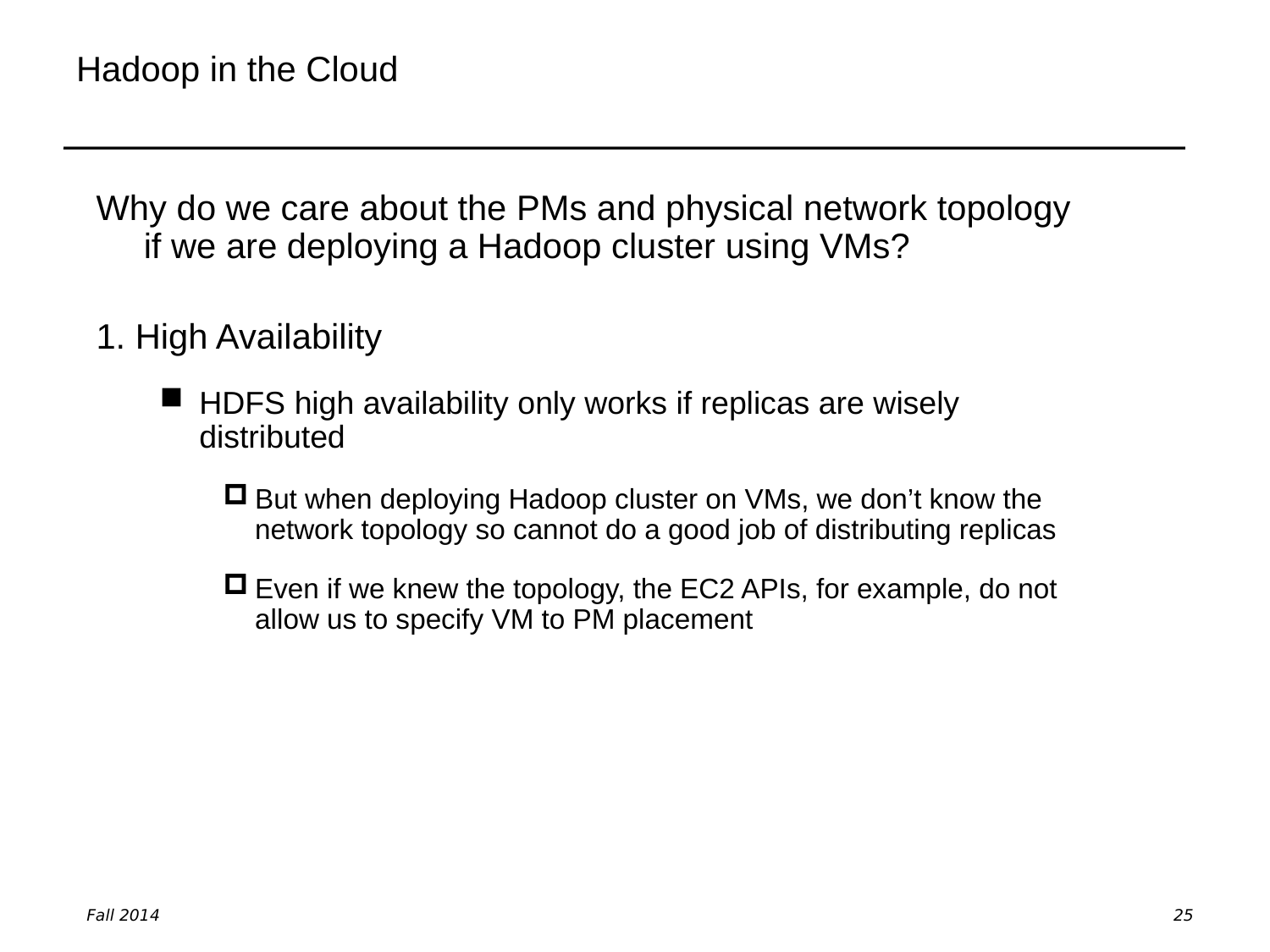

# Hadoop in the Cloud
Why do we care about the PMs and physical network topology if we are deploying a Hadoop cluster using VMs?

1. High Availability

HDFS high availability only works if replicas are wisely distributed

But when deploying Hadoop cluster on VMs, we don’t know the network topology so cannot do a good job of distributing replicas

Even if we knew the topology, the EC2 APIs, for example, do not allow us to specify VM to PM placement
25